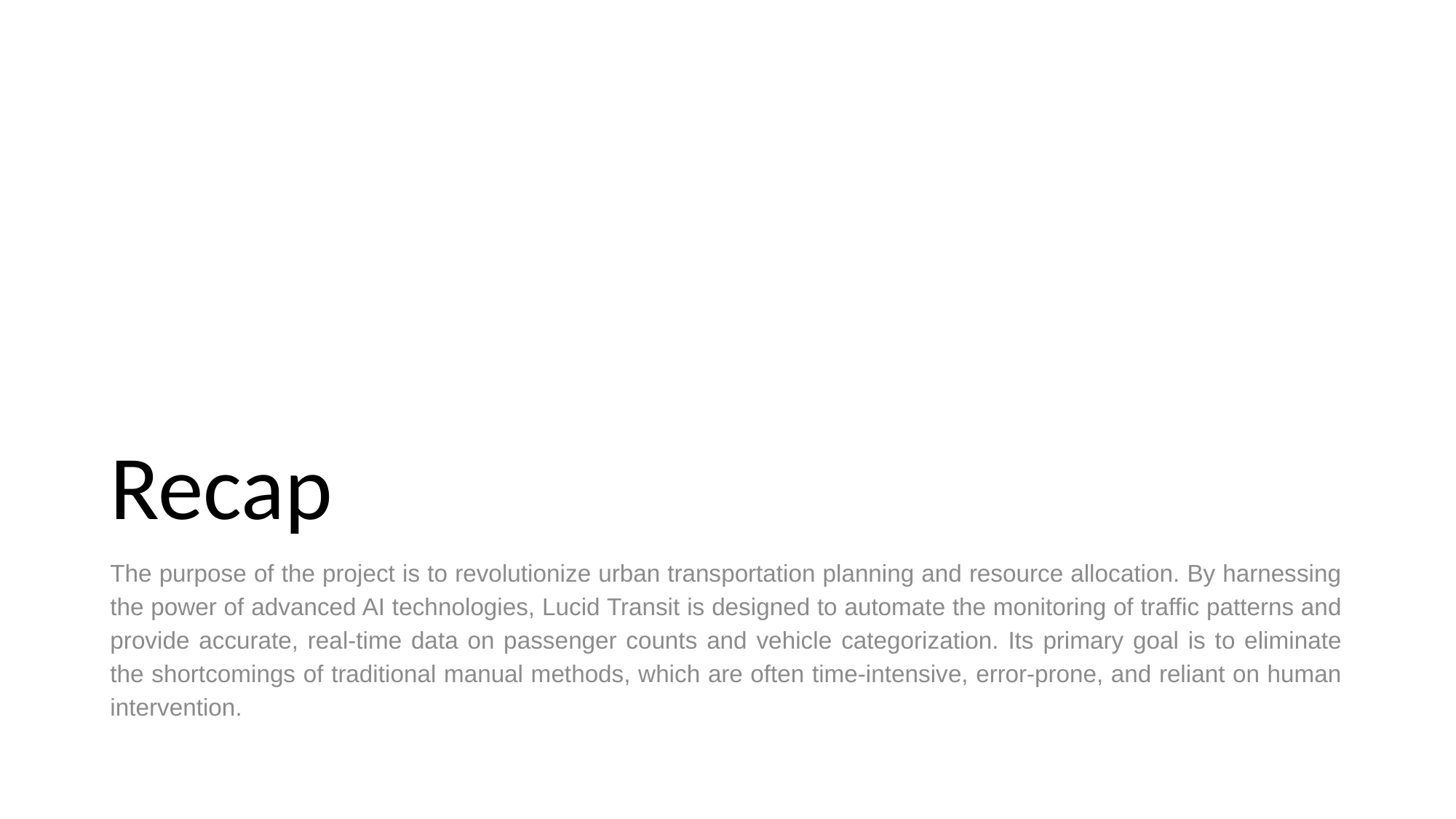

# Recap
The purpose of the project is to revolutionize urban transportation planning and resource allocation. By harnessing the power of advanced AI technologies, Lucid Transit is designed to automate the monitoring of traffic patterns and provide accurate, real-time data on passenger counts and vehicle categorization. Its primary goal is to eliminate the shortcomings of traditional manual methods, which are often time-intensive, error-prone, and reliant on human intervention.